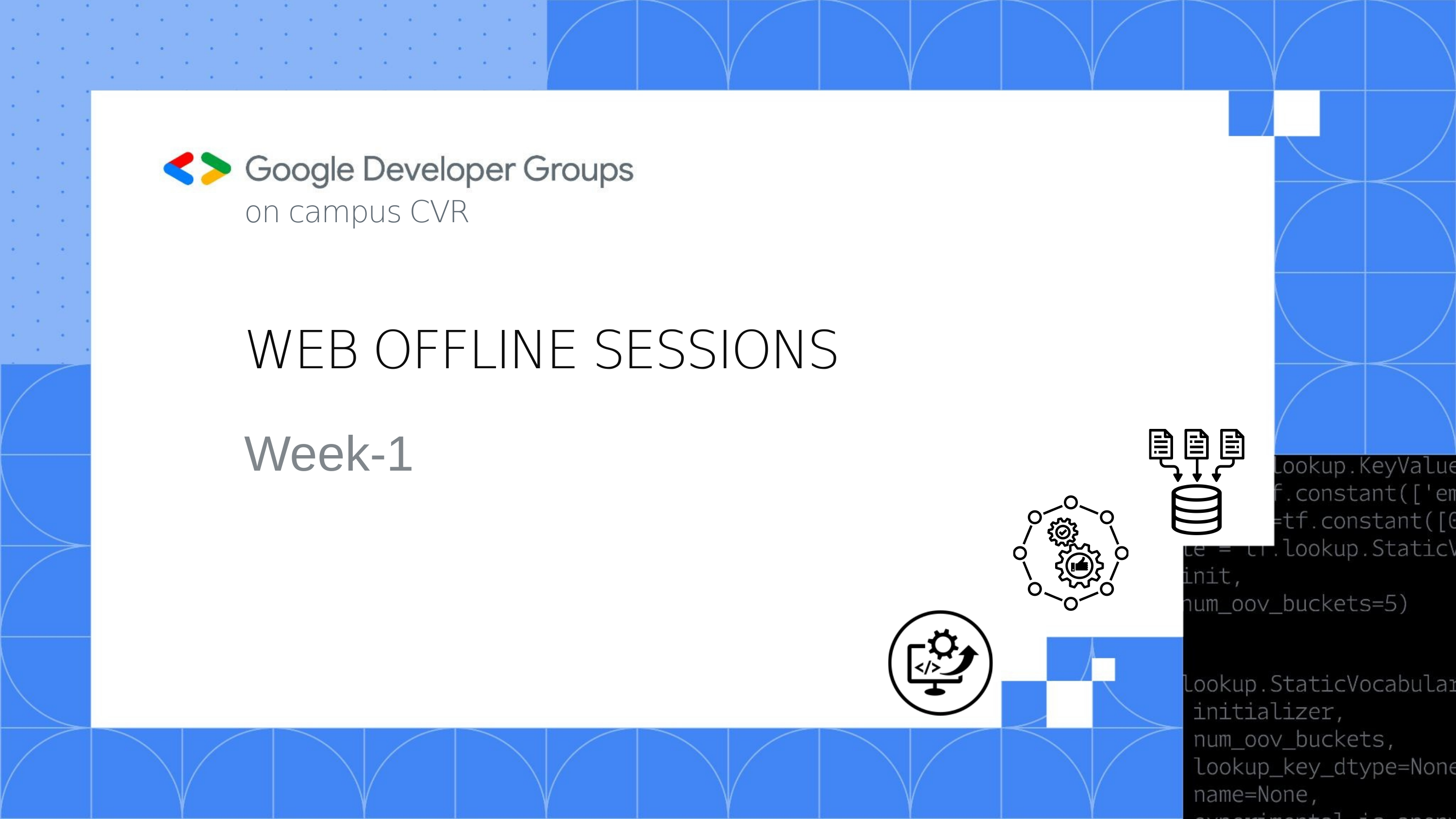

on campus CVR
WEB OFFLINE SESSIONS
Week-1